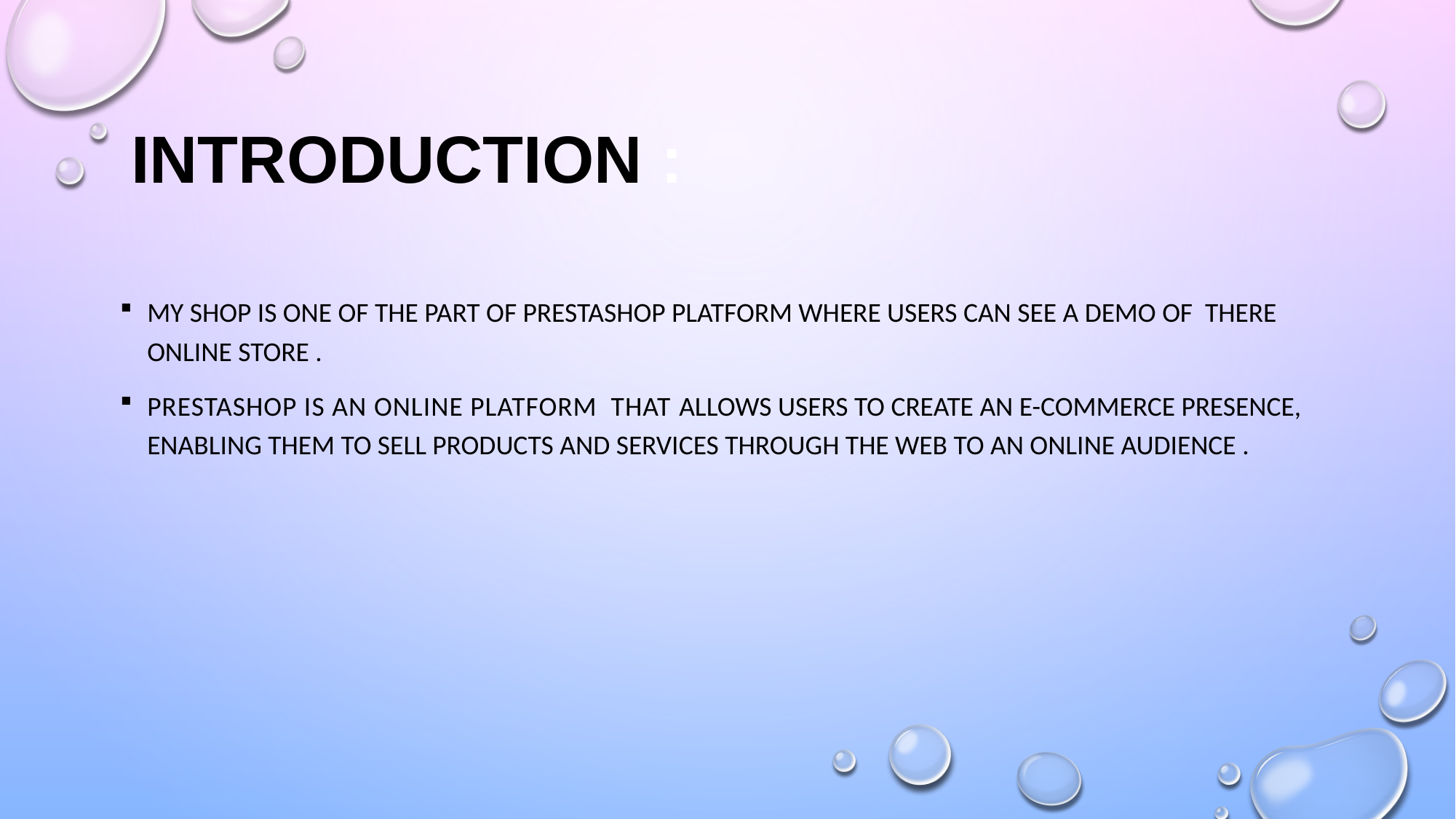

# Introduction :
My shop is one of the part of PrestaShop platform where users can see a demo of  there online store .
PrestaShop is An online platform  that allows users to create an e-commerce presence, enabling them to sell products and services through the web to an online audience .